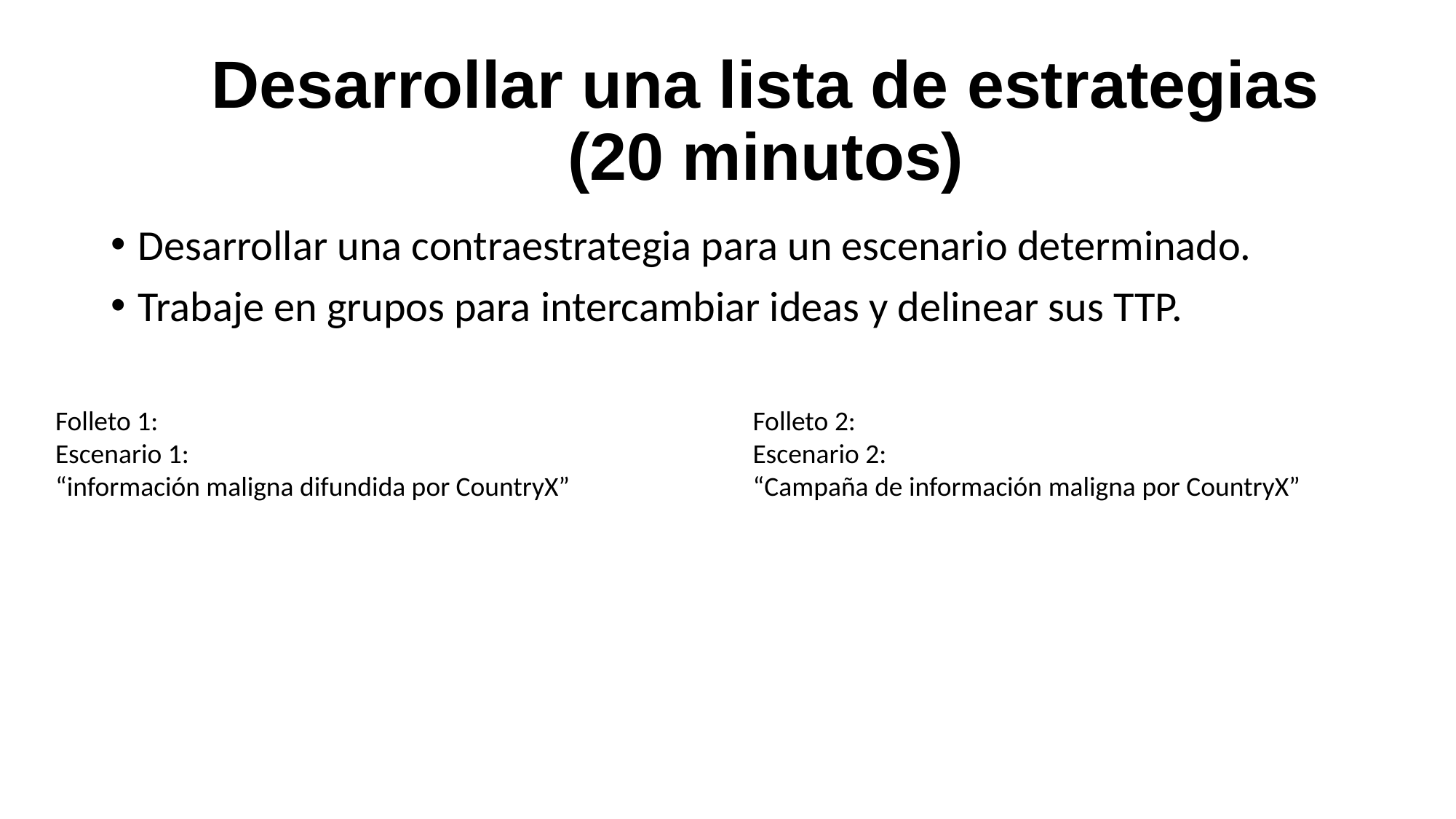

# Desarrollar una lista de estrategias (20 minutos)
Desarrollar una contraestrategia para un escenario determinado.
Trabaje en grupos para intercambiar ideas y delinear sus TTP.
Folleto 2:
Escenario 2:
“Campaña de información maligna por CountryX”
Folleto 1:
Escenario 1:
“información maligna difundida por CountryX”